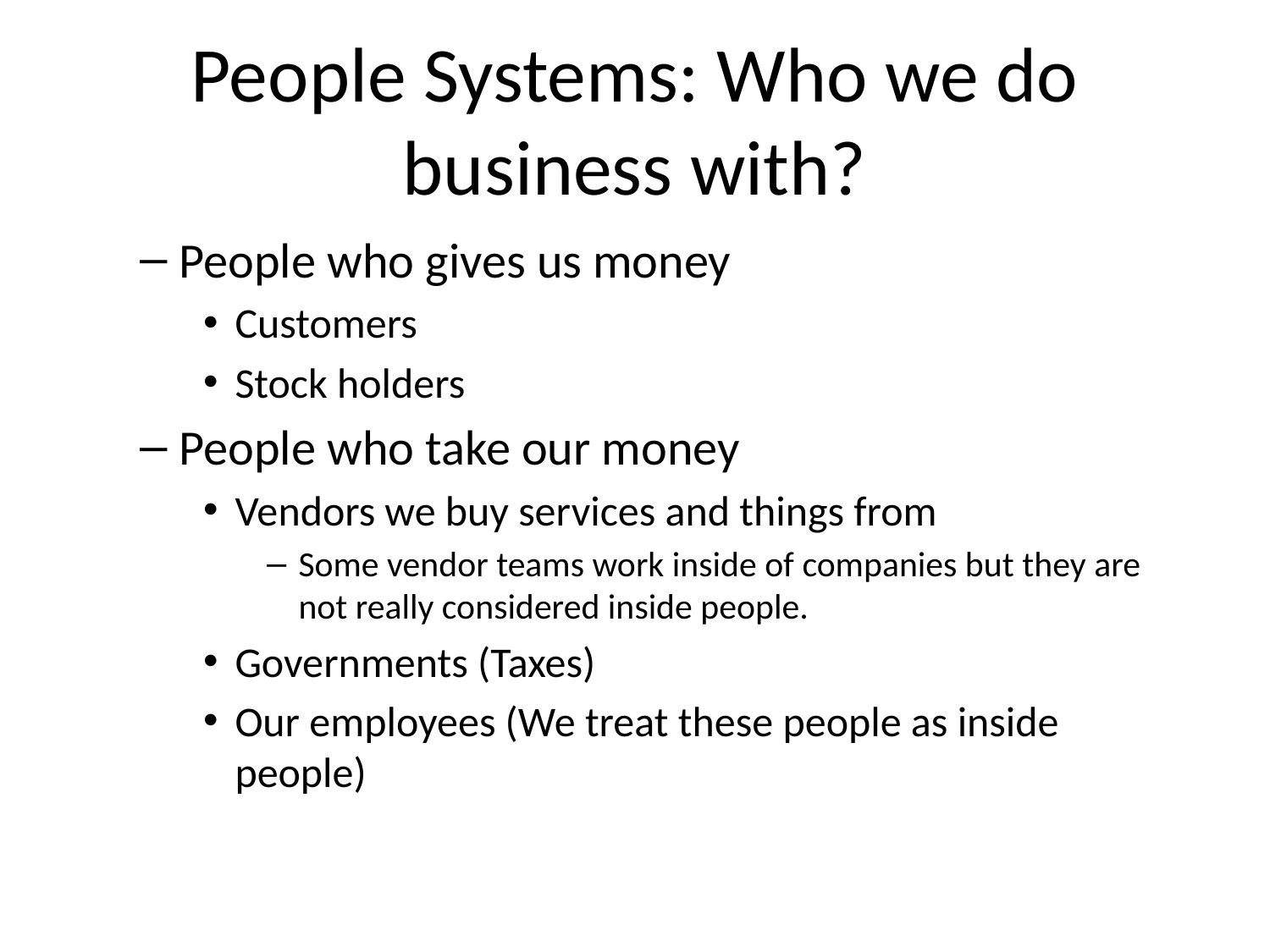

# People Systems: Who we do business with?
People who gives us money
Customers
Stock holders
People who take our money
Vendors we buy services and things from
Some vendor teams work inside of companies but they are not really considered inside people.
Governments (Taxes)
Our employees (We treat these people as inside people)